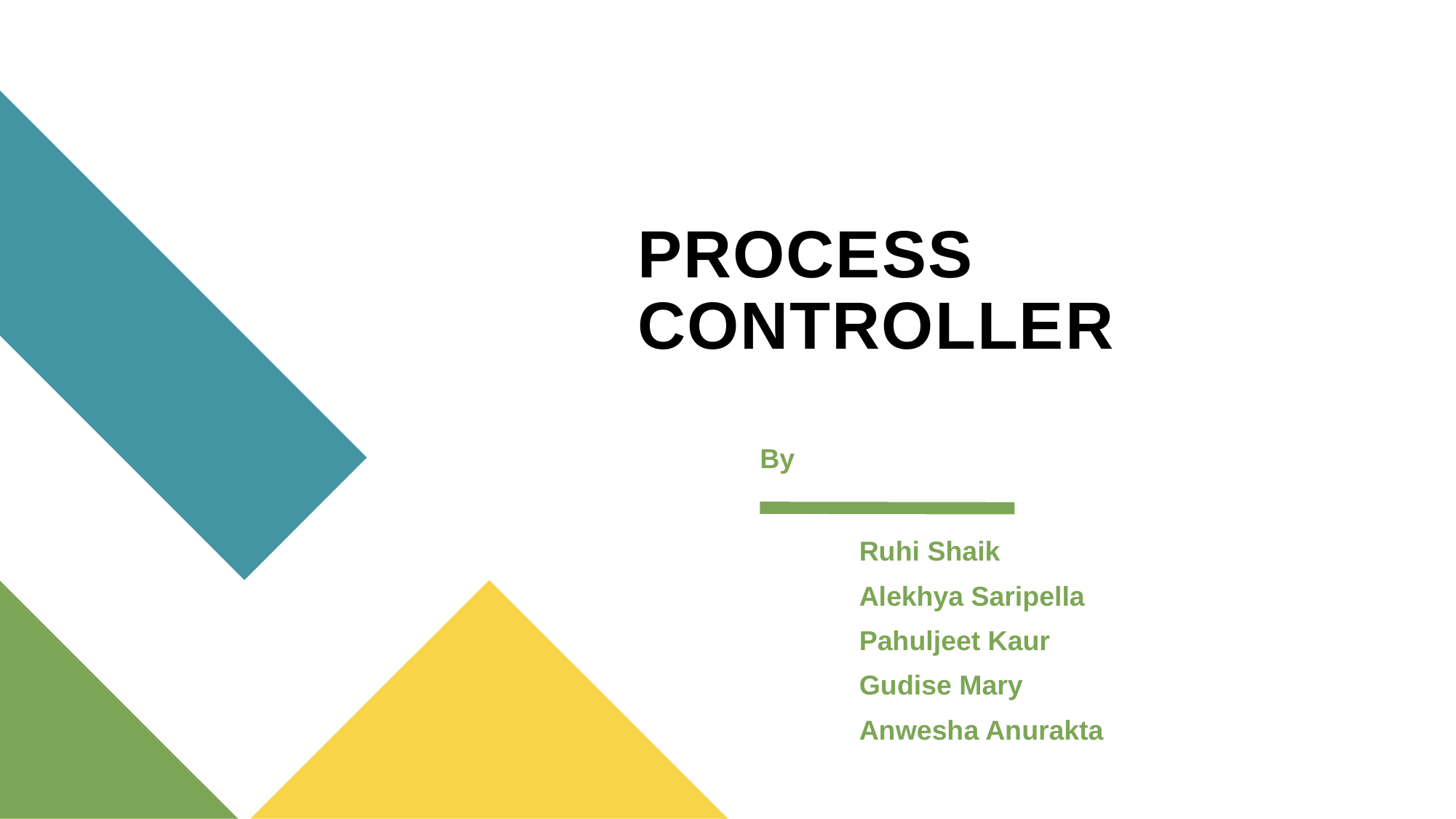

# PROCESS CONTROLLER
By

             Ruhi Shaik
             Alekhya Saripella
             Pahuljeet Kaur
             Gudise Mary
             Anwesha Anurakta